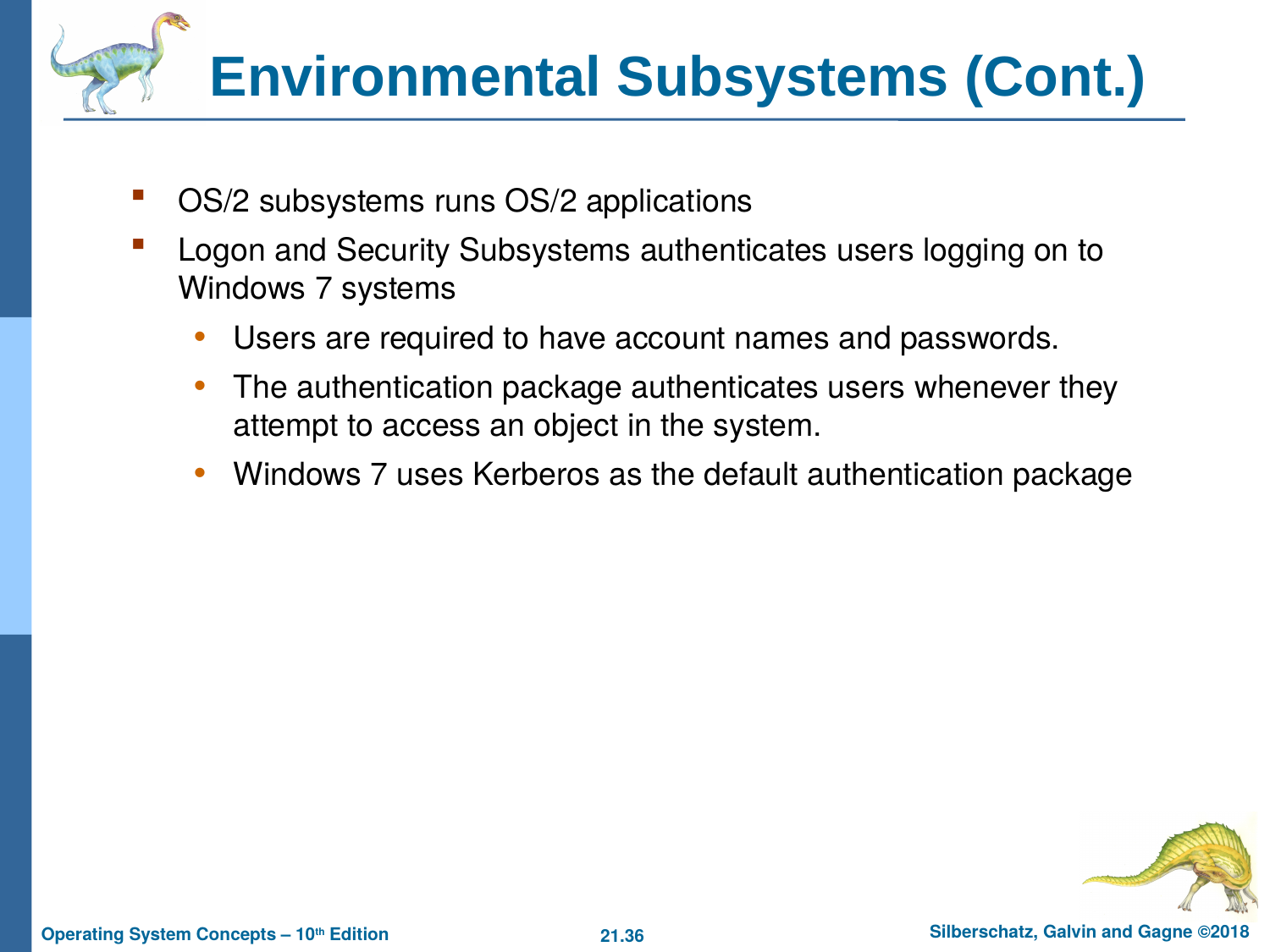

# Environmental Subsystems (Cont.)
OS/2 subsystems runs OS/2 applications
Logon and Security Subsystems authenticates users logging on to Windows 7 systems
Users are required to have account names and passwords.
The authentication package authenticates users whenever they attempt to access an object in the system.
Windows 7 uses Kerberos as the default authentication package